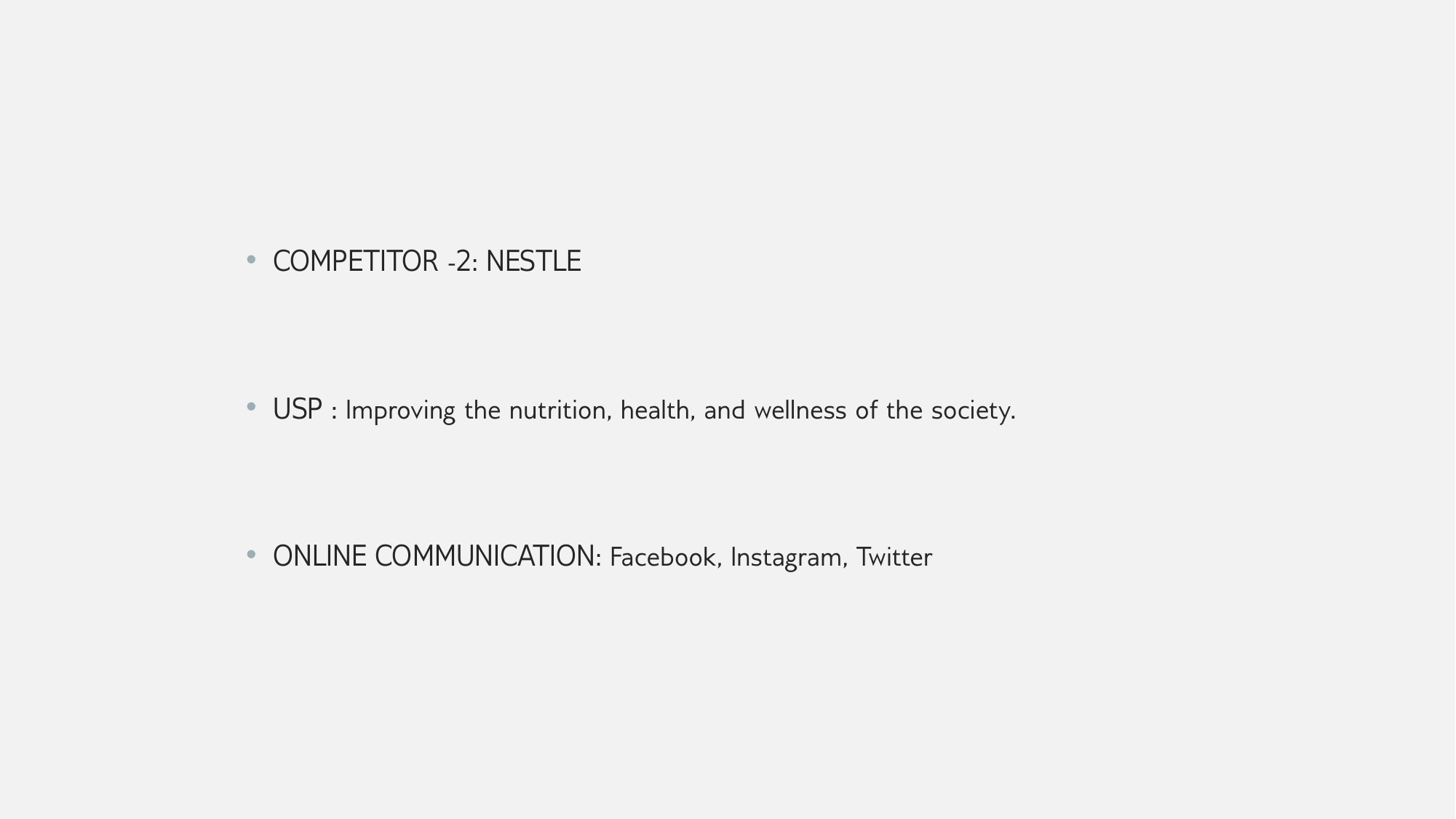

COMPETITOR -2: NESTLE

USP : Improving the nutrition, health, and wellness of the society.

ONLINE COMMUNICATION: Facebook, Instagram, Twitter